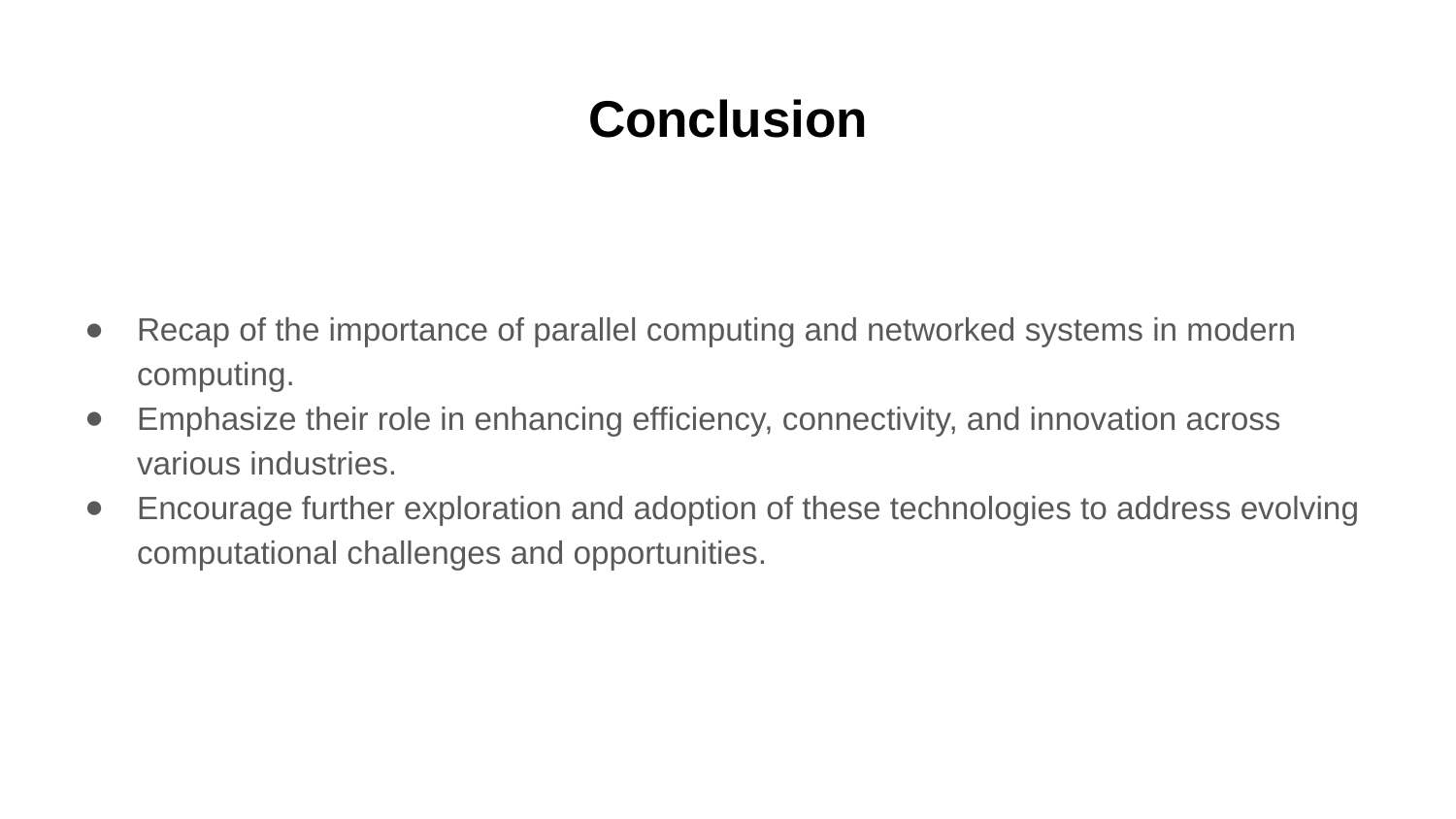

# Conclusion
Recap of the importance of parallel computing and networked systems in modern computing.
Emphasize their role in enhancing efficiency, connectivity, and innovation across various industries.
Encourage further exploration and adoption of these technologies to address evolving computational challenges and opportunities.